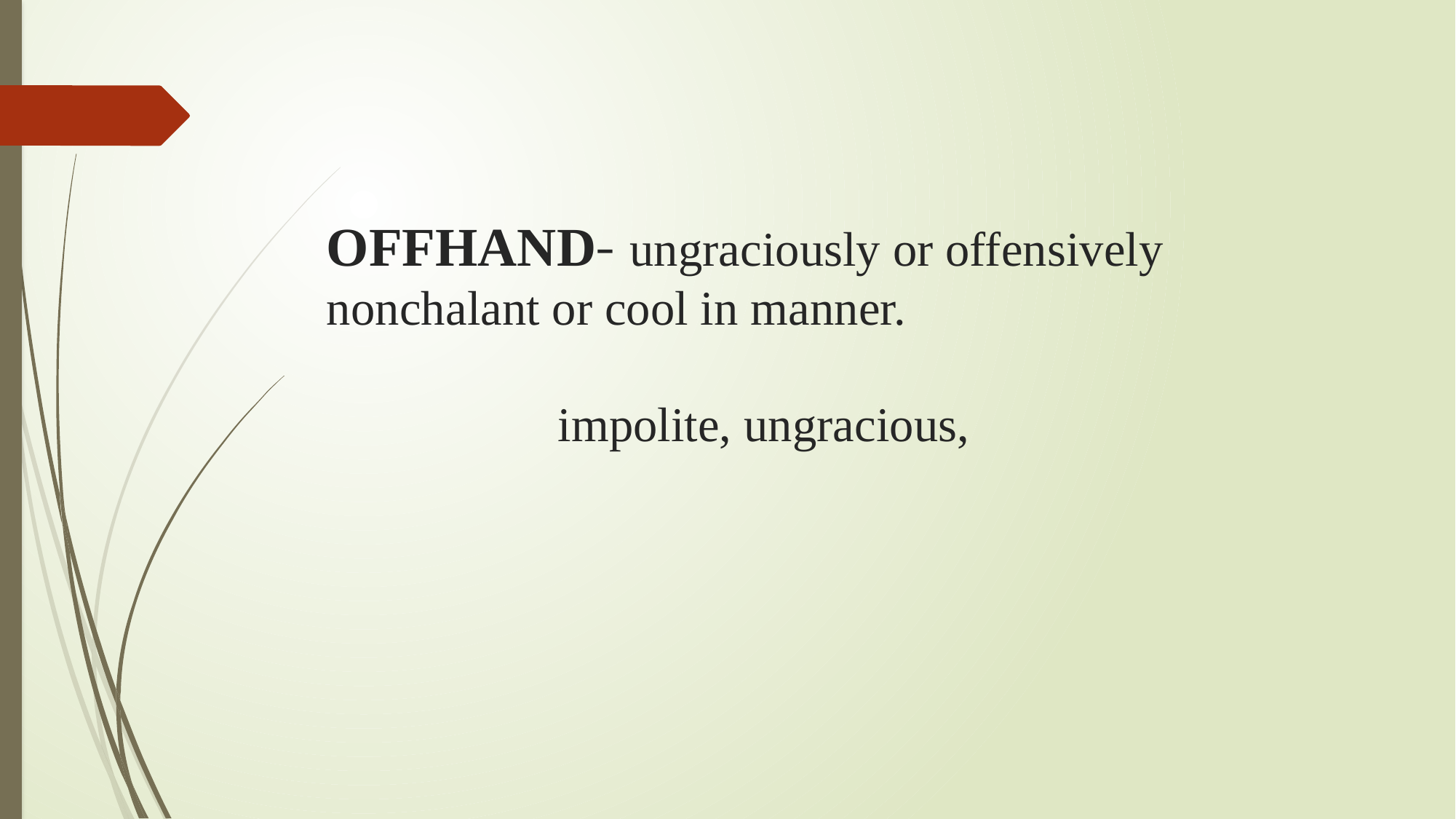

# OFFHAND- ungraciously or offensively nonchalant or cool in manner. impolite, ungracious,